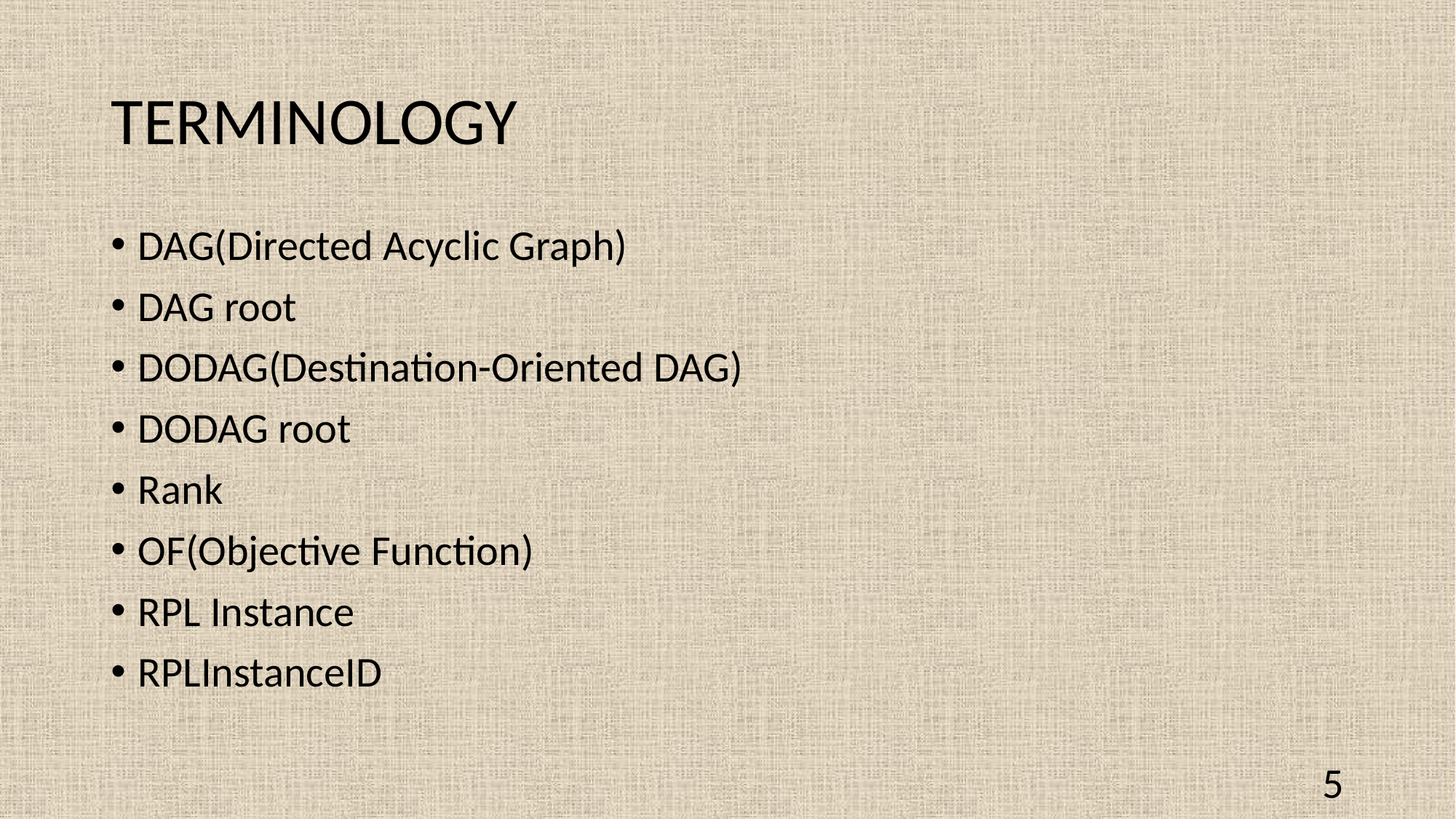

# TERMINOLOGY
DAG(Directed Acyclic Graph)
DAG root
DODAG(Destination-Oriented DAG)
DODAG root
Rank
OF(Objective Function)
RPL Instance
RPLInstanceID
5